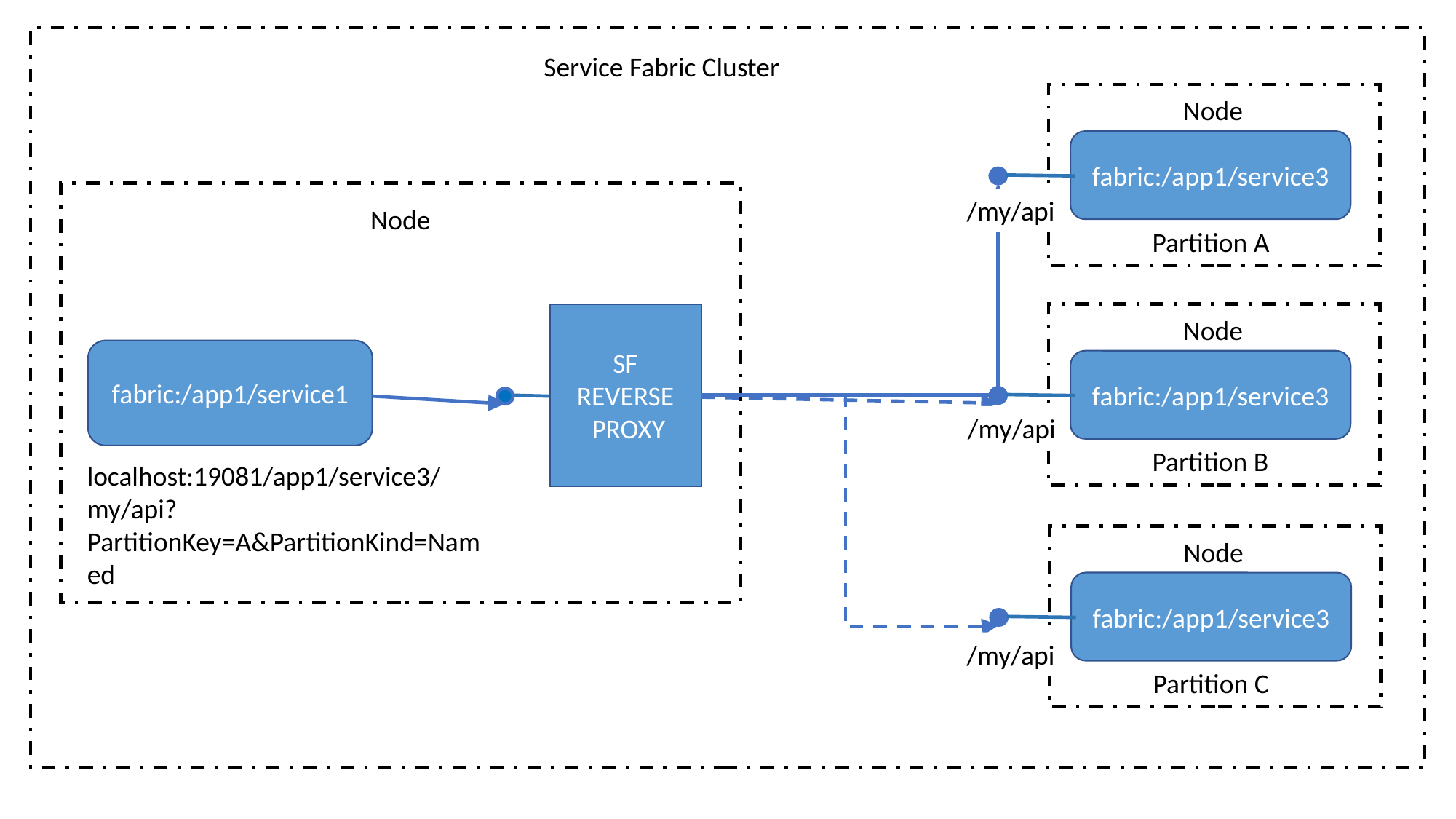

Service Fabric Cluster

Node
fabric:/app1/service3

/my/api
Node
Partition A
SF
REVERSE
 PROXY

Node
fabric:/app1/service1
fabric:/app1/service3

/my/api
Partition B
localhost:19081/app1/service3/my/api?PartitionKey=A&PartitionKind=Named

Node
fabric:/app1/service3

/my/api
Partition C